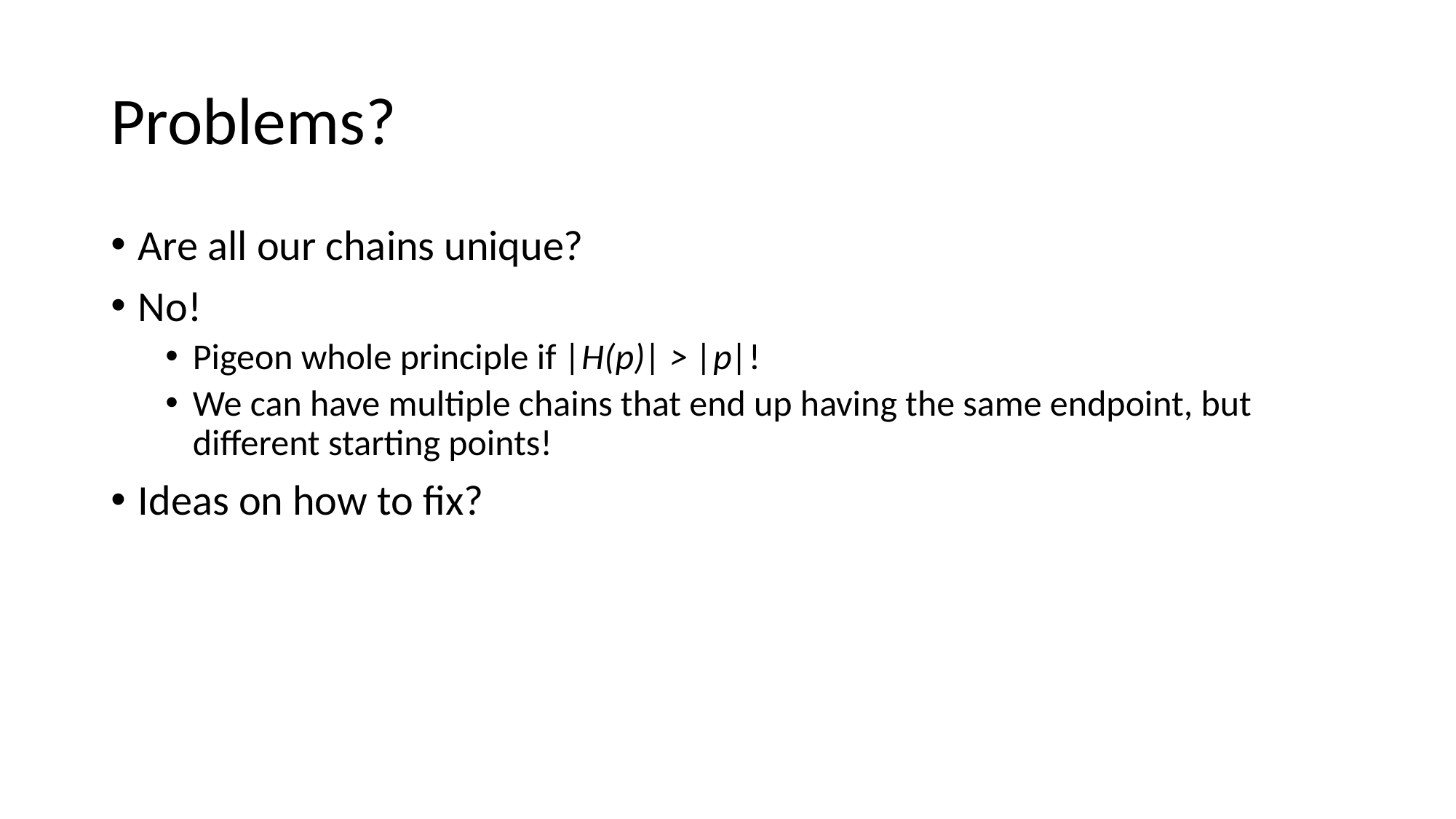

# Problems?
Are all our chains unique?
No!
Pigeon whole principle if |H(p)| > |p|!
We can have multiple chains that end up having the same endpoint, but different starting points!
Ideas on how to fix?